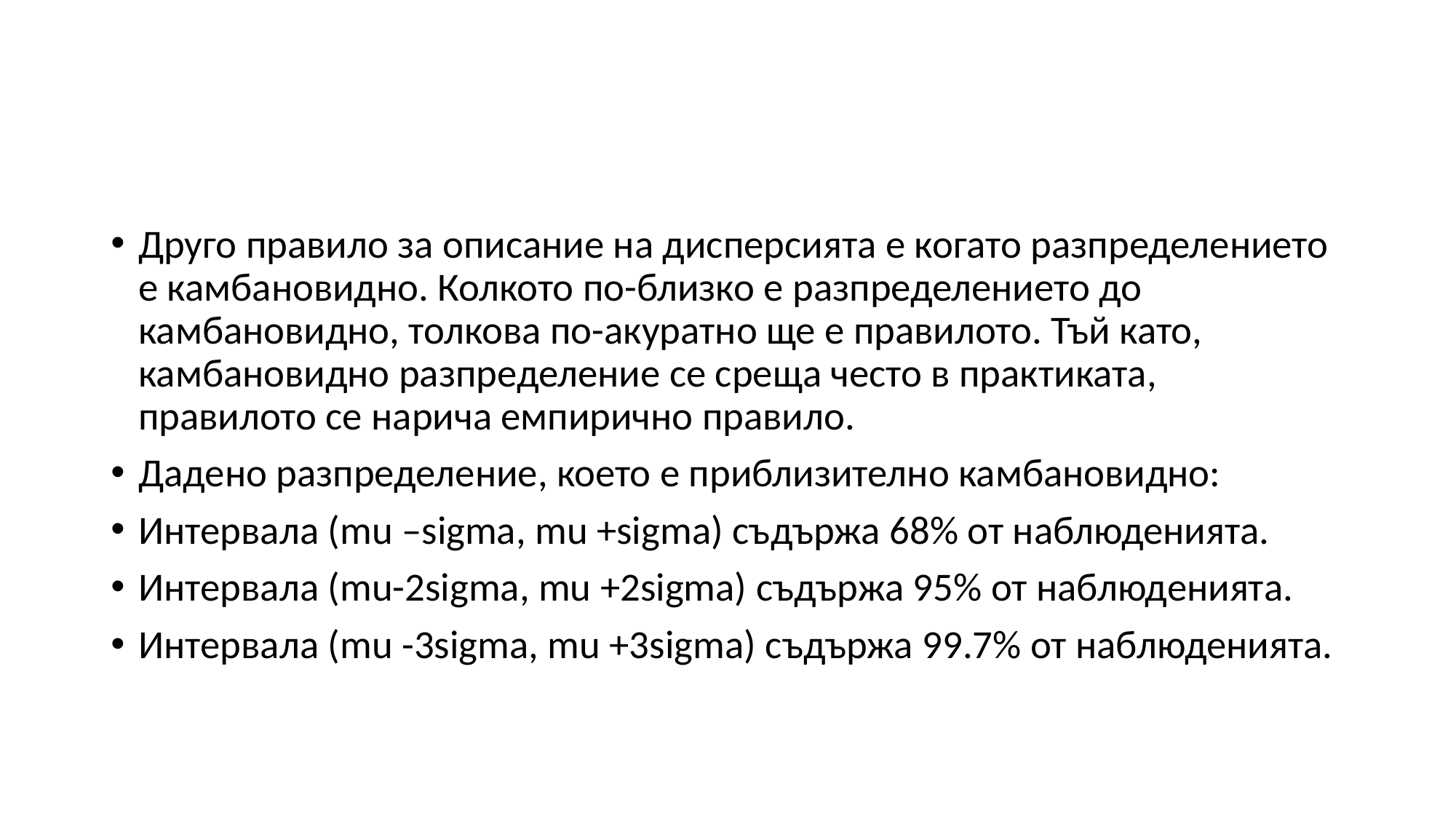

#
Друго правило за описание на дисперсията е когато разпределението е камбановидно. Колкото по-близко е разпределението до камбановидно, толкова по-акуратно ще е правилото. Тъй като, камбановидно разпределение се среща често в практиката, правилото се нарича емпирично правило.
Дадено разпределение, което е приблизително камбановидно:
Интервала (mu –sigma, mu +sigma) съдържа 68% от наблюденията.
Интервала (mu-2sigma, mu +2sigma) съдържа 95% от наблюденията.
Интервала (mu -3sigma, mu +3sigma) съдържа 99.7% от наблюденията.